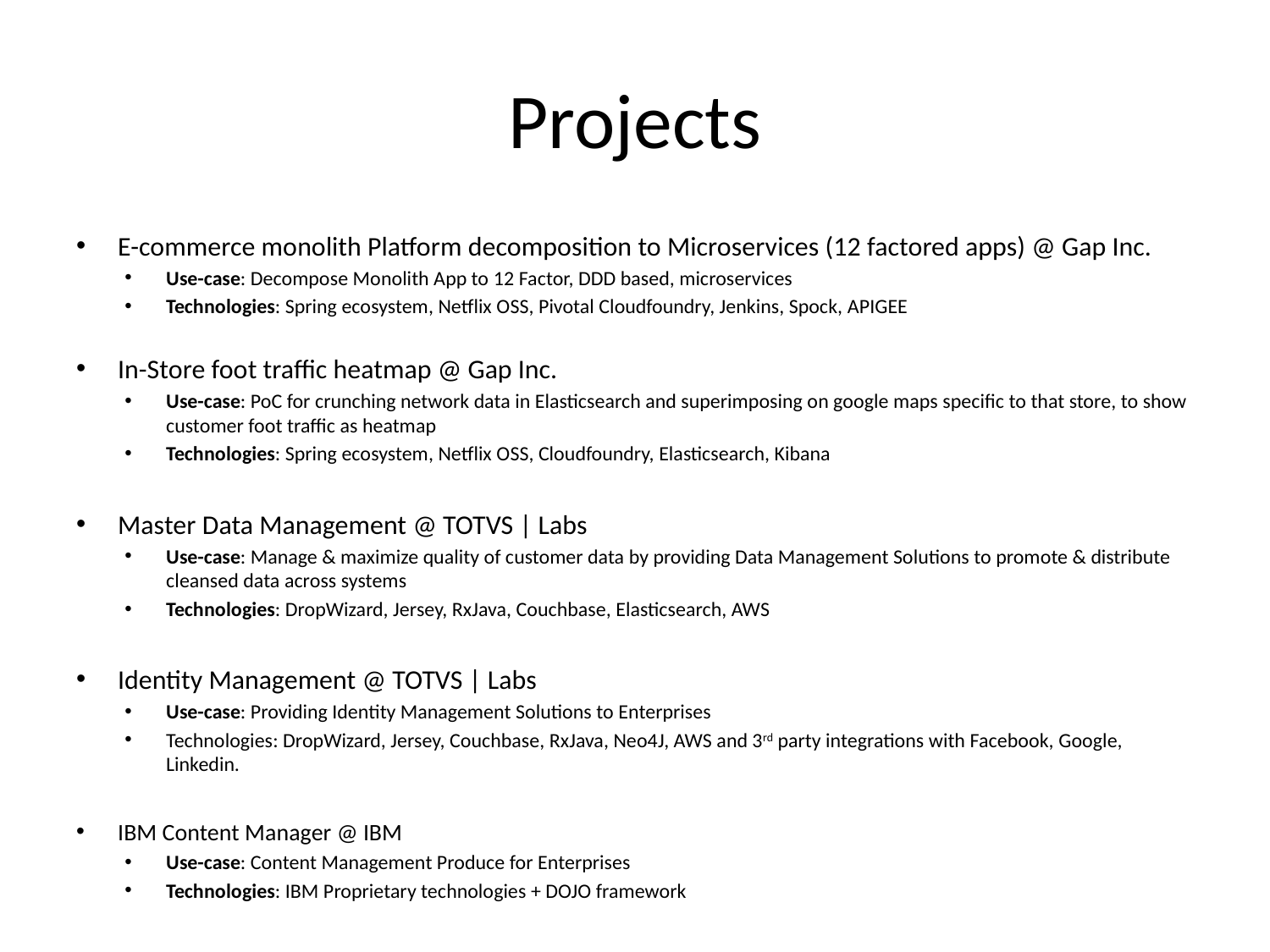

# Projects
E-commerce monolith Platform decomposition to Microservices (12 factored apps) @ Gap Inc.
Use-case: Decompose Monolith App to 12 Factor, DDD based, microservices
Technologies: Spring ecosystem, Netflix OSS, Pivotal Cloudfoundry, Jenkins, Spock, APIGEE

In-Store foot traffic heatmap @ Gap Inc.
Use-case: PoC for crunching network data in Elasticsearch and superimposing on google maps specific to that store, to show customer foot traffic as heatmap
Technologies: Spring ecosystem, Netflix OSS, Cloudfoundry, Elasticsearch, Kibana

Master Data Management @ TOTVS | Labs
Use-case: Manage & maximize quality of customer data by providing Data Management Solutions to promote & distribute cleansed data across systems
Technologies: DropWizard, Jersey, RxJava, Couchbase, Elasticsearch, AWS

Identity Management @ TOTVS | Labs
Use-case: Providing Identity Management Solutions to Enterprises
Technologies: DropWizard, Jersey, Couchbase, RxJava, Neo4J, AWS and 3rd party integrations with Facebook, Google, Linkedin.

IBM Content Manager @ IBM
Use-case: Content Management Produce for Enterprises
Technologies: IBM Proprietary technologies + DOJO framework